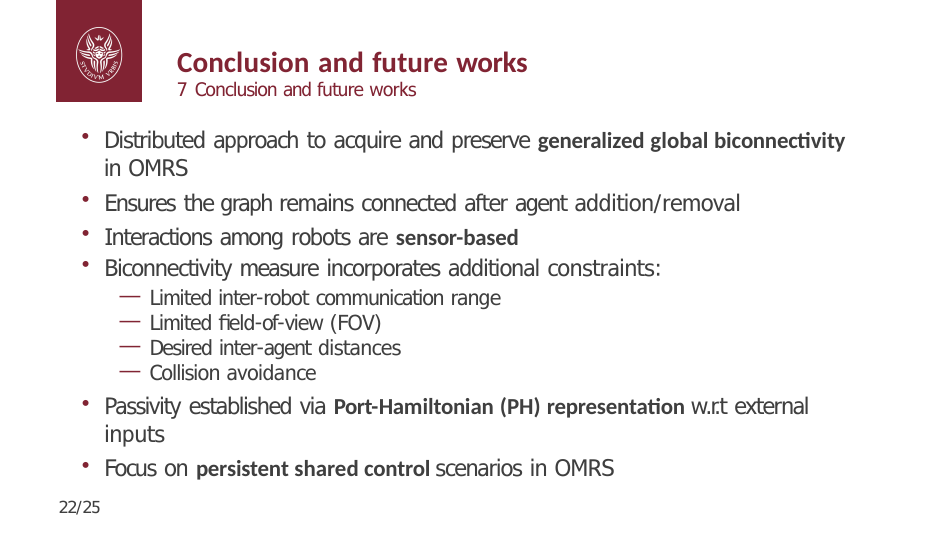

# Conclusion and future works
7 Conclusion and future works
Distributed approach to acquire and preserve generalized global biconnectivity in OMRS
Ensures the graph remains connected after agent addition/removal
Interactions among robots are sensor-based
Biconnectivity measure incorporates additional constraints:
Limited inter-robot communication range
Limited field-of-view (FOV)
Desired inter-agent distances
Collision avoidance
Passivity established via Port-Hamiltonian (PH) representation w.r.t external inputs
Focus on persistent shared control scenarios in OMRS
22/25